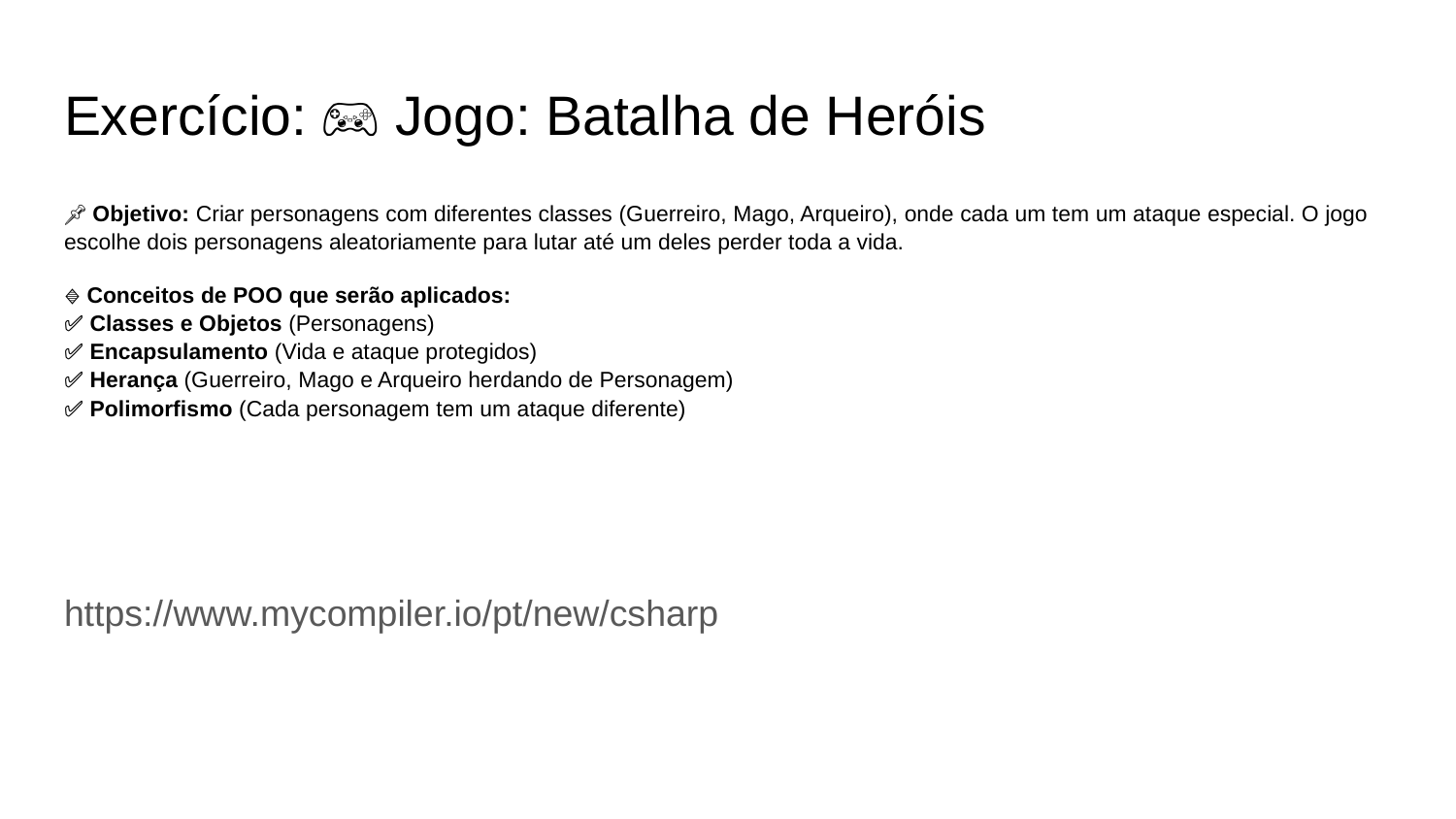

# Exercício: 🎮 Jogo: Batalha de Heróis
📌 Objetivo: Criar personagens com diferentes classes (Guerreiro, Mago, Arqueiro), onde cada um tem um ataque especial. O jogo escolhe dois personagens aleatoriamente para lutar até um deles perder toda a vida.
🔹 Conceitos de POO que serão aplicados:
✅ Classes e Objetos (Personagens)
✅ Encapsulamento (Vida e ataque protegidos)
✅ Herança (Guerreiro, Mago e Arqueiro herdando de Personagem)
✅ Polimorfismo (Cada personagem tem um ataque diferente)

https://www.mycompiler.io/pt/new/csharp